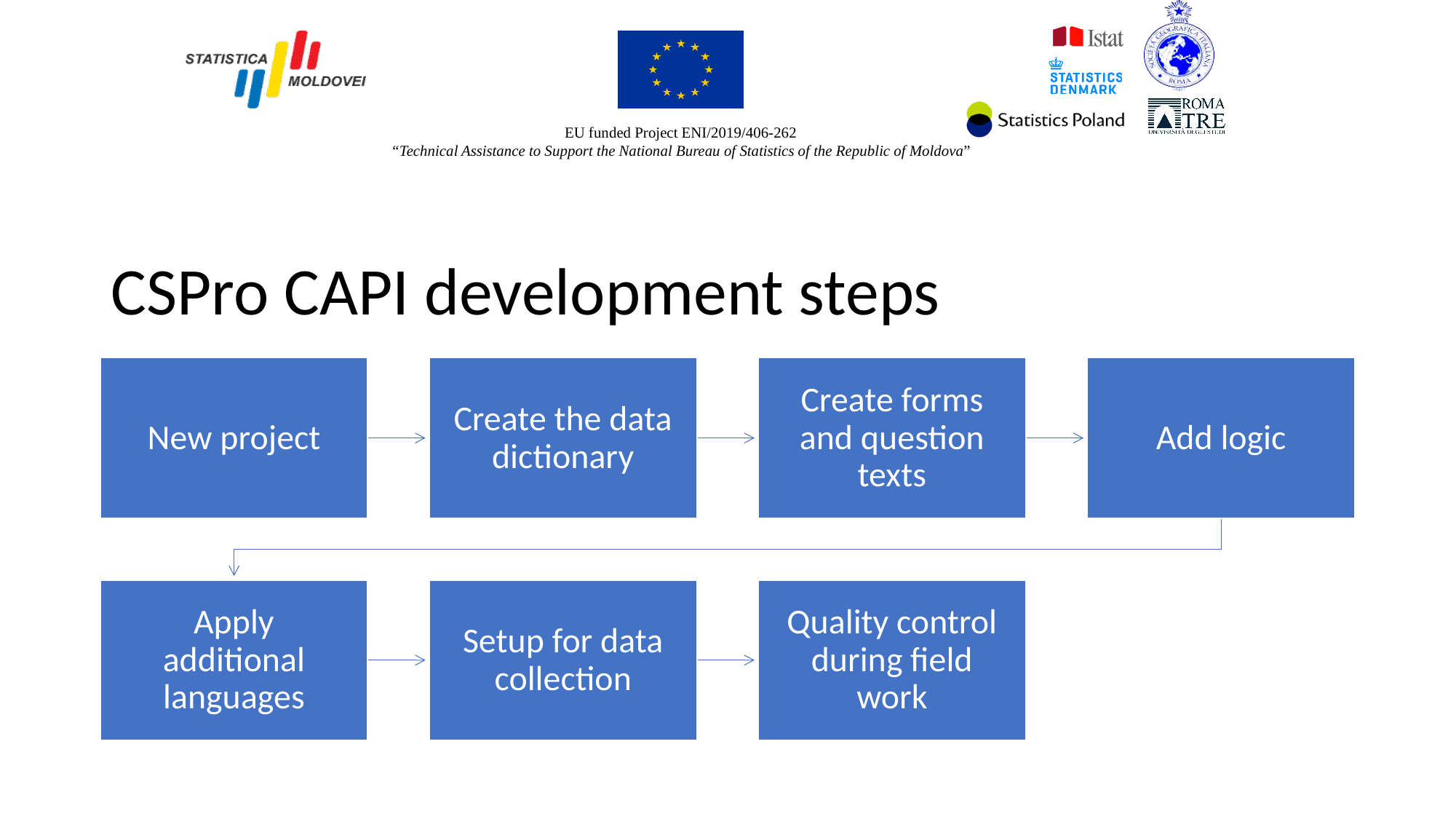

# CSPro CAPI development steps

New project

Create the data dictionary

Create forms and question texts

Add logic

Apply additional languages

Setup for data collection
Quality control during field work